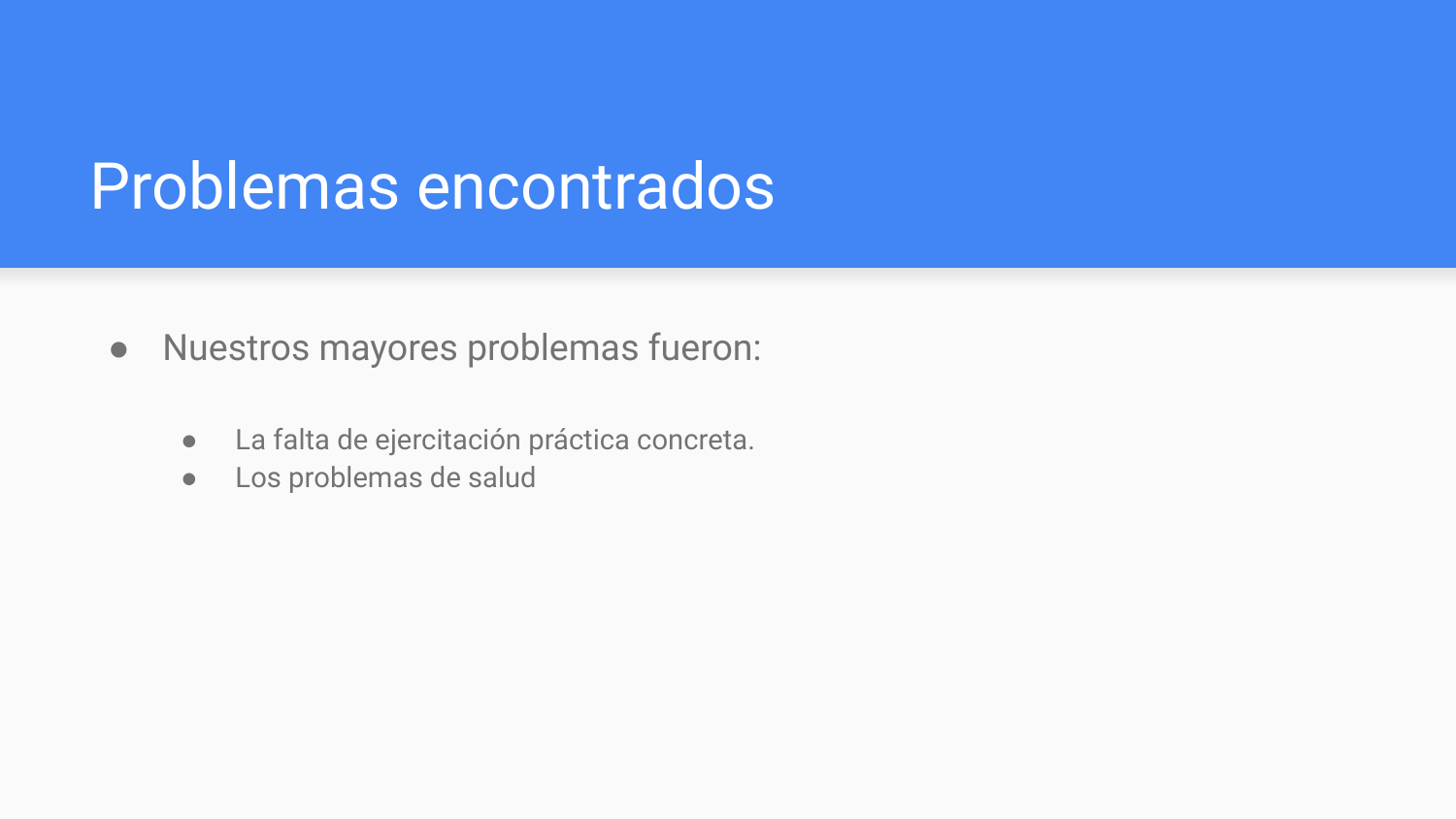

# Problemas encontrados
Nuestros mayores problemas fueron:

La falta de ejercitación práctica concreta.
Los problemas de salud